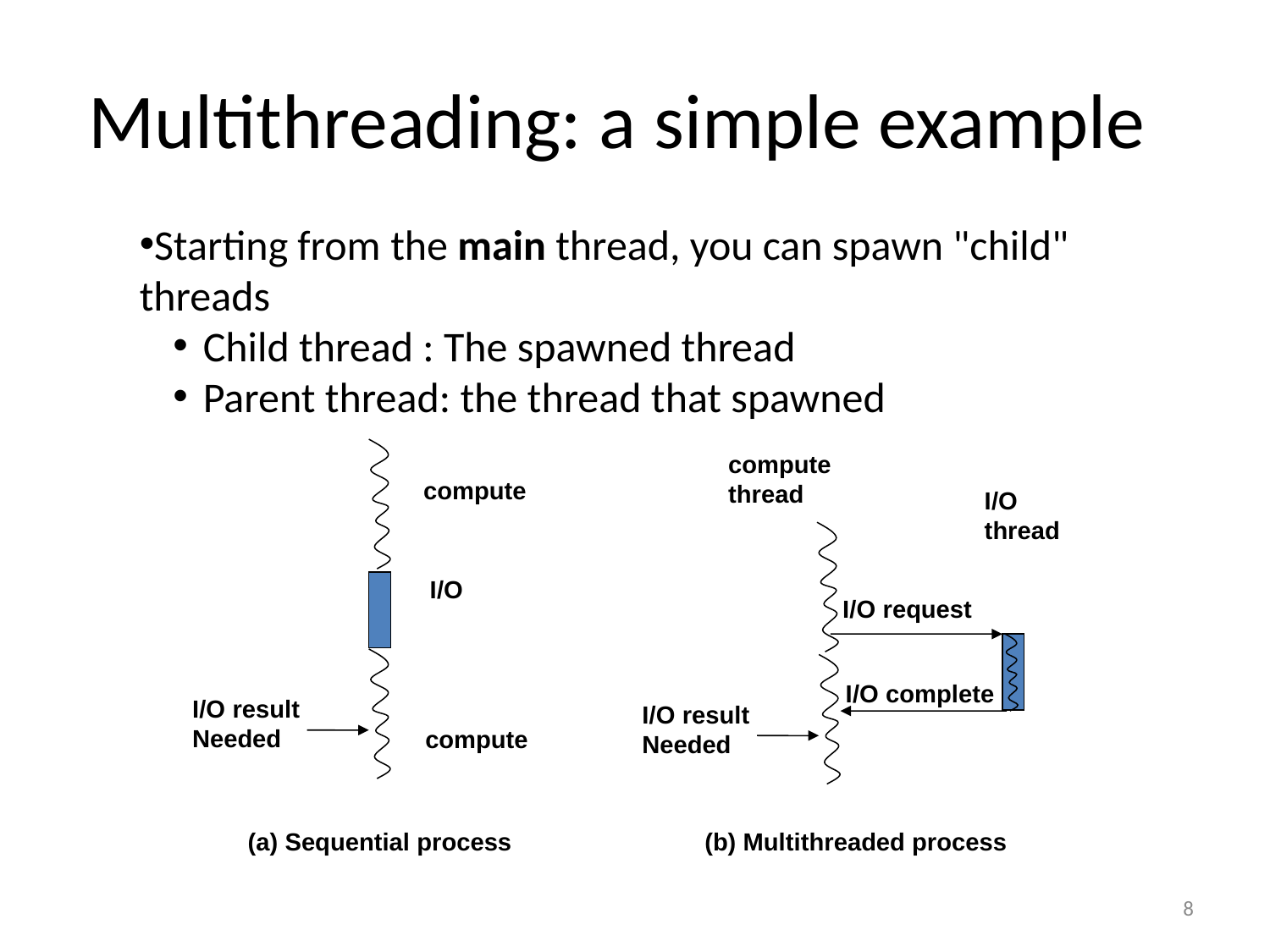

# Multithreading: a simple example
Starting from the main thread, you can spawn "child" threads
Child thread : The spawned thread
Parent thread: the thread that spawned

compute
thread
compute
I/O
thread

I/O

I/O request

I/O complete
I/O result
Needed
I/O result
Needed

compute

(a) Sequential process
(b) Multithreaded process
8